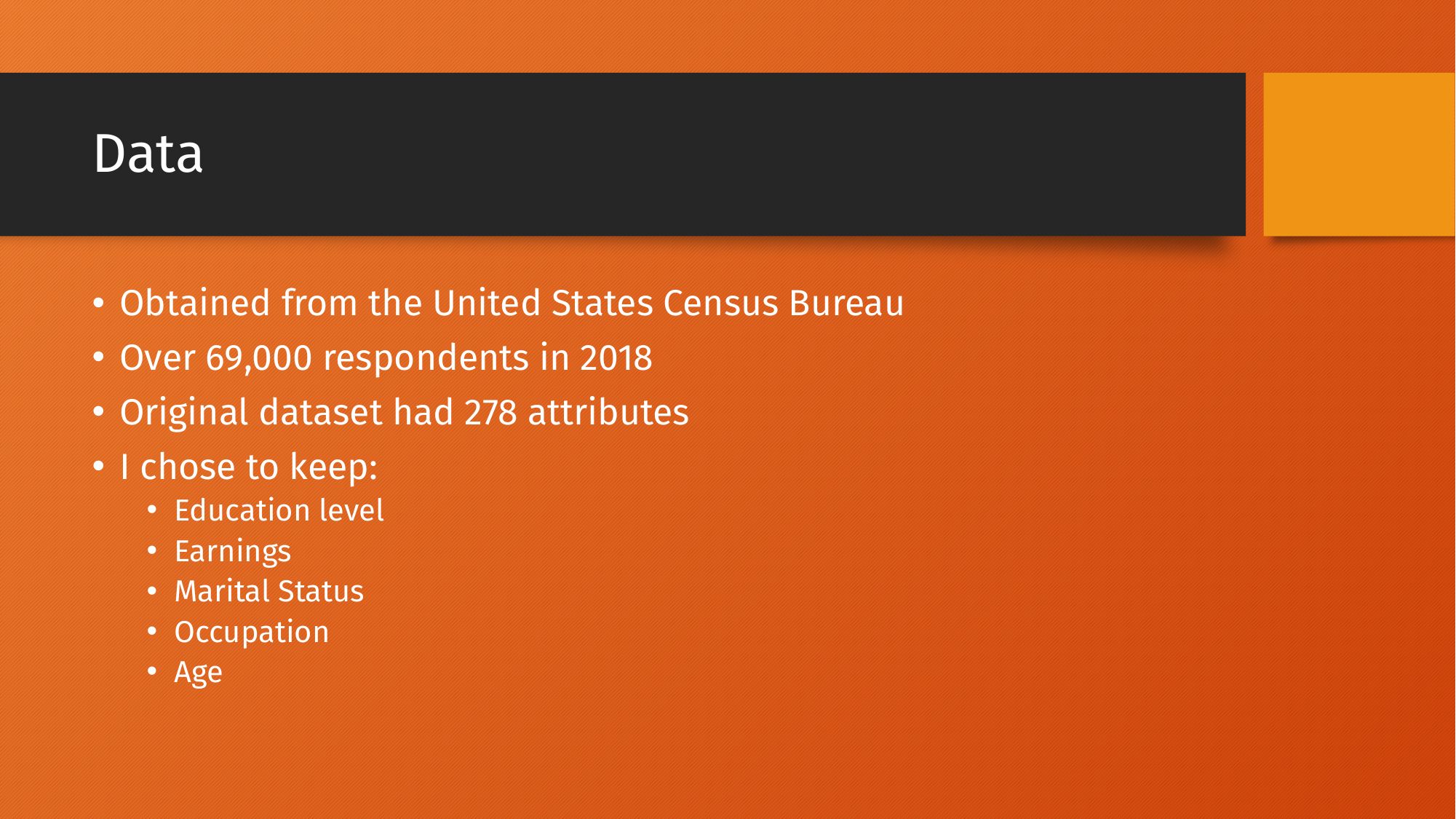

# Data
Obtained from the United States Census Bureau
Over 69,000 respondents in 2018
Original dataset had 278 attributes
I chose to keep:
Education level
Earnings
Marital Status
Occupation
Age